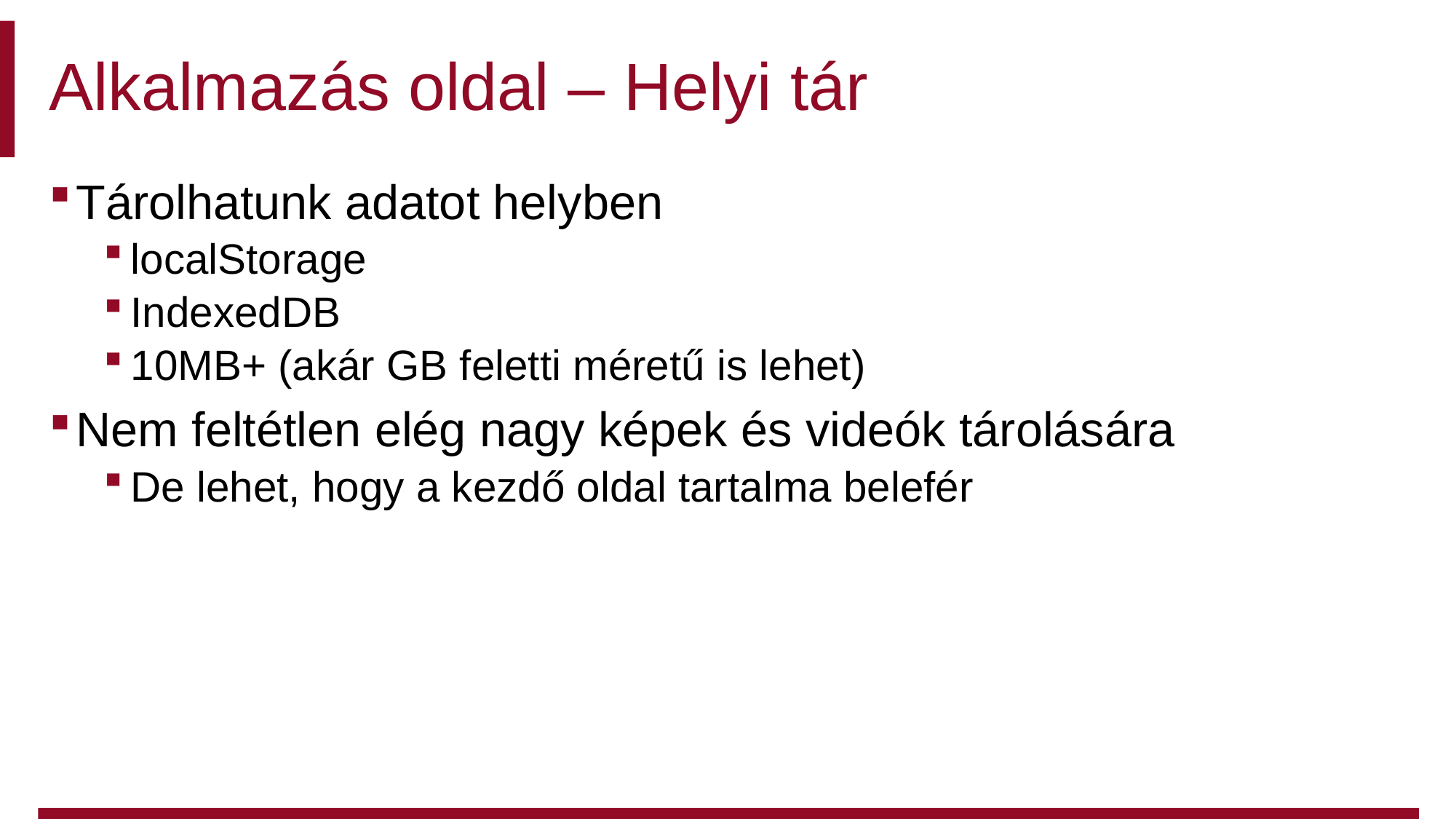

# Alkalmazás oldal – Helyi tár
Tárolhatunk adatot helyben
localStorage
IndexedDB
10MB+ (akár GB feletti méretű is lehet)
Nem feltétlen elég nagy képek és videók tárolására
De lehet, hogy a kezdő oldal tartalma belefér